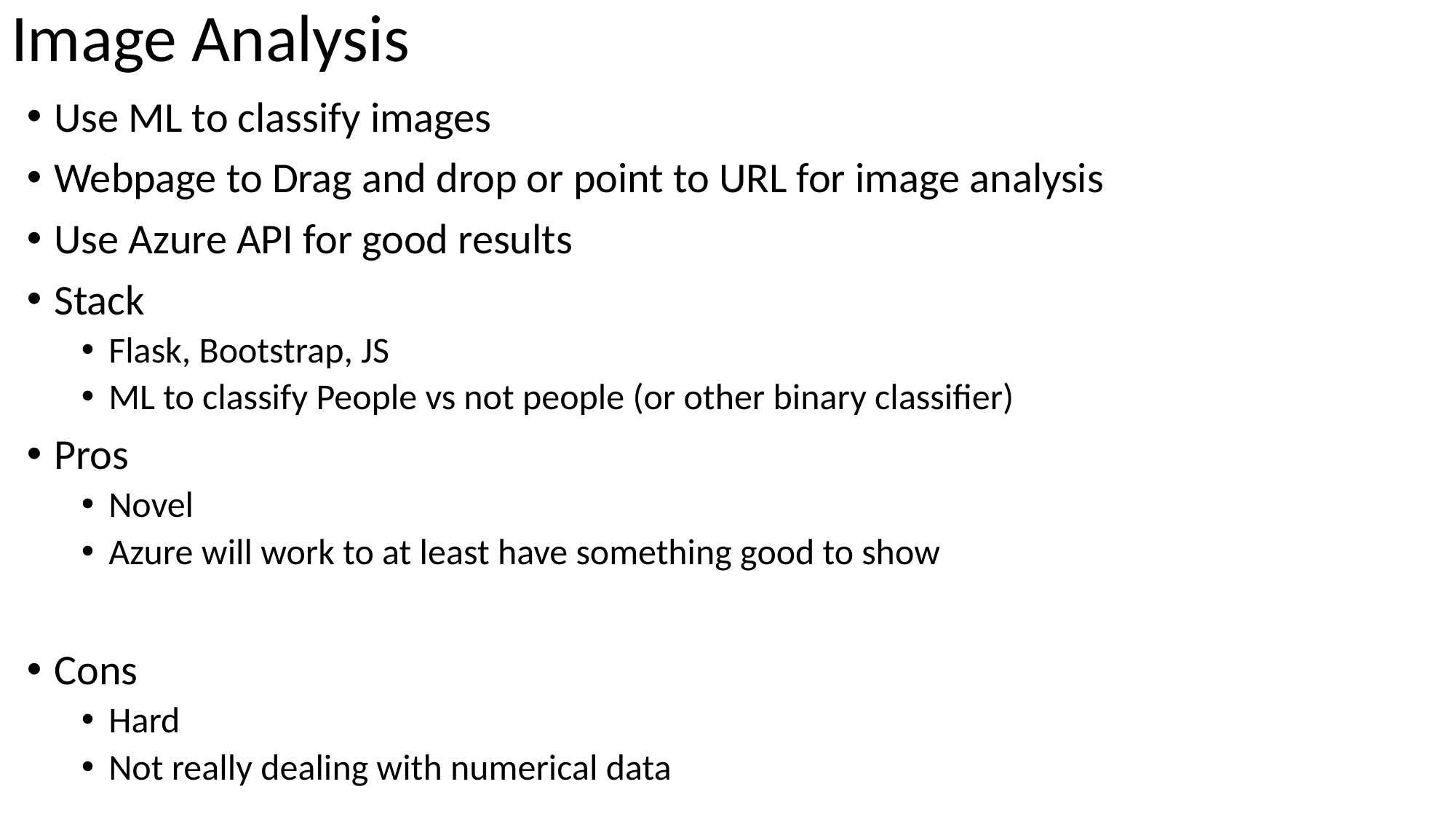

# Image Analysis
Use ML to classify images
Webpage to Drag and drop or point to URL for image analysis
Use Azure API for good results
Stack
Flask, Bootstrap, JS
ML to classify People vs not people (or other binary classifier)
Pros
Novel
Azure will work to at least have something good to show

Cons
Hard
Not really dealing with numerical data